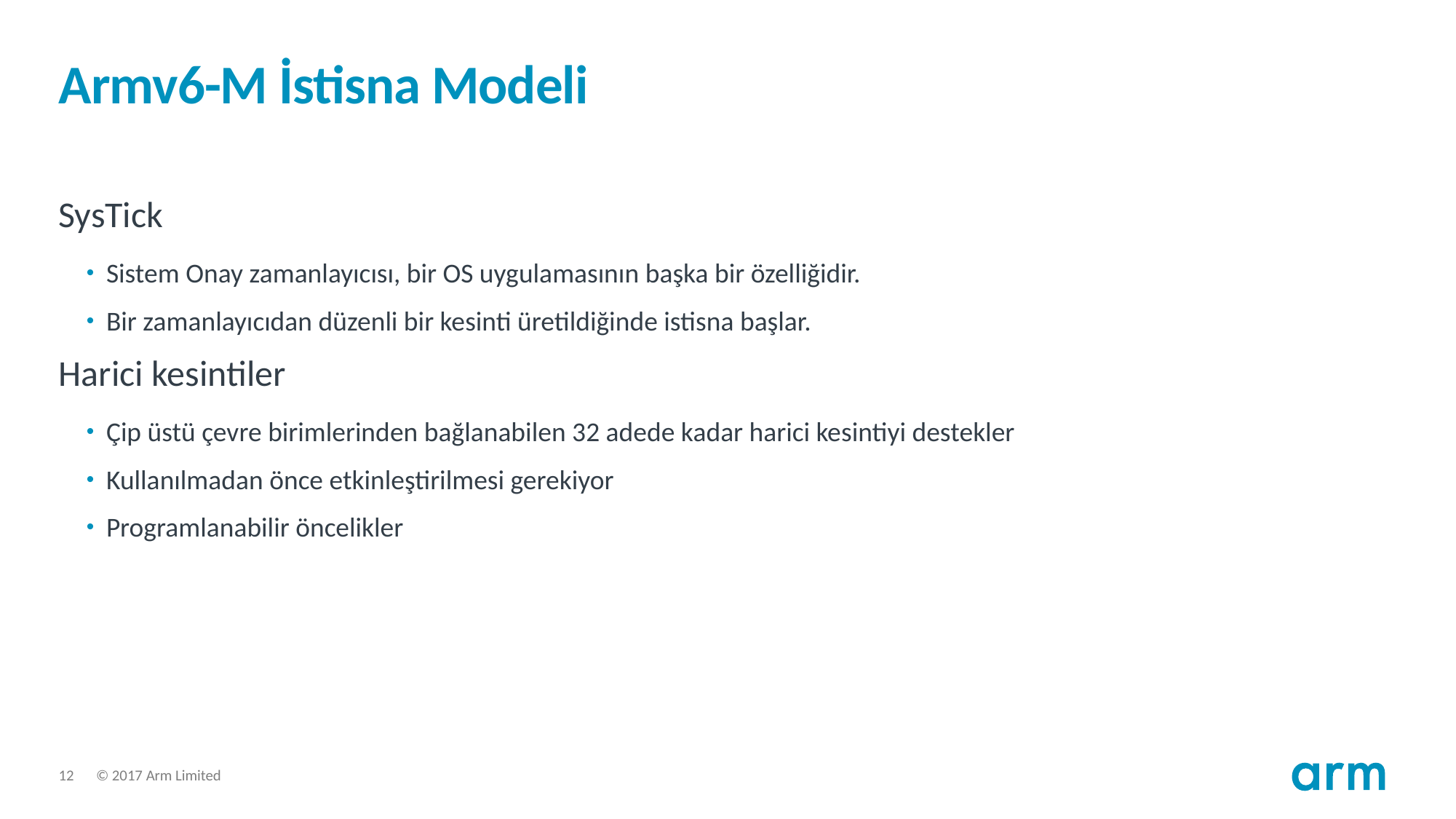

# Armv6-M İstisna Modeli
SysTick
Sistem Onay zamanlayıcısı, bir OS uygulamasının başka bir özelliğidir.
Bir zamanlayıcıdan düzenli bir kesinti üretildiğinde istisna başlar.
Harici kesintiler
Çip üstü çevre birimlerinden bağlanabilen 32 adede kadar harici kesintiyi destekler
Kullanılmadan önce etkinleştirilmesi gerekiyor
Programlanabilir öncelikler